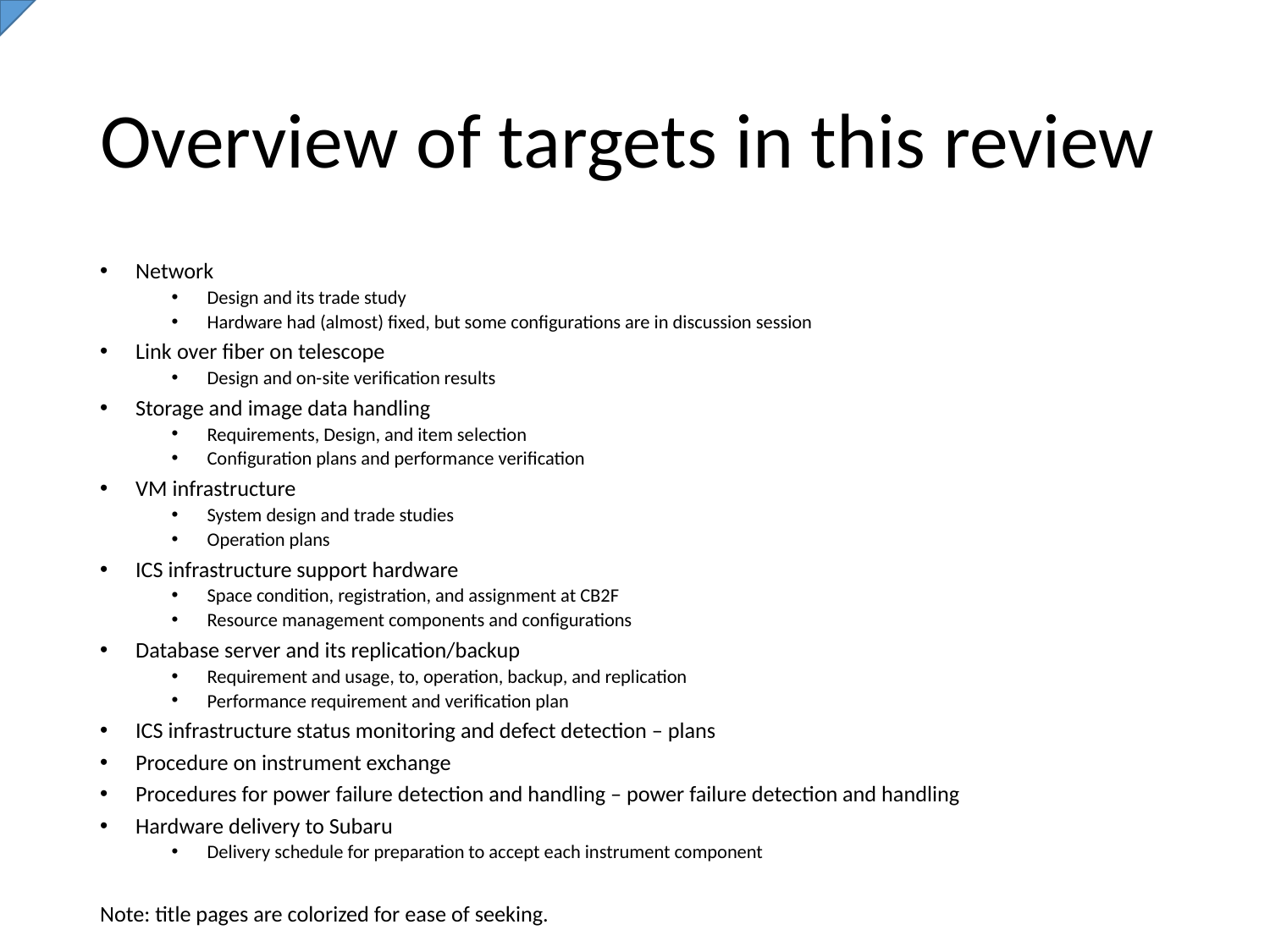

# Overview of targets in this review
Network
Design and its trade study
Hardware had (almost) fixed, but some configurations are in discussion session
Link over fiber on telescope
Design and on-site verification results
Storage and image data handling
Requirements, Design, and item selection
Configuration plans and performance verification
VM infrastructure
System design and trade studies
Operation plans
ICS infrastructure support hardware
Space condition, registration, and assignment at CB2F
Resource management components and configurations
Database server and its replication/backup
Requirement and usage, to, operation, backup, and replication
Performance requirement and verification plan
ICS infrastructure status monitoring and defect detection – plans
Procedure on instrument exchange
Procedures for power failure detection and handling – power failure detection and handling
Hardware delivery to Subaru
Delivery schedule for preparation to accept each instrument component

Note: title pages are colorized for ease of seeking.